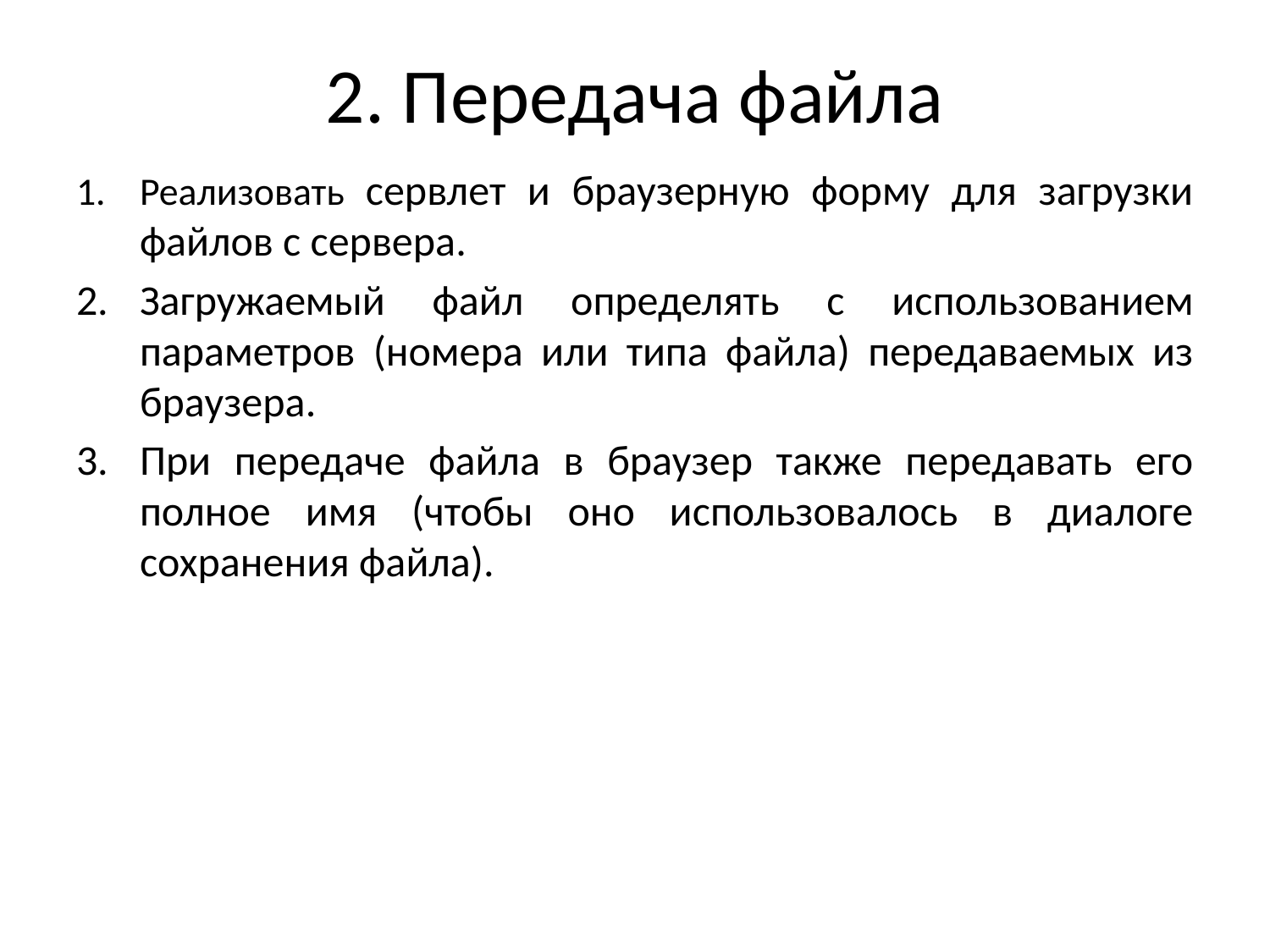

# 2. Передача файла
Реализовать сервлет и браузерную форму для загрузки файлов с сервера.
Загружаемый файл определять с использованием параметров (номера или типа файла) передаваемых из браузера.
При передаче файла в браузер также передавать его полное имя (чтобы оно использовалось в диалоге сохранения файла).